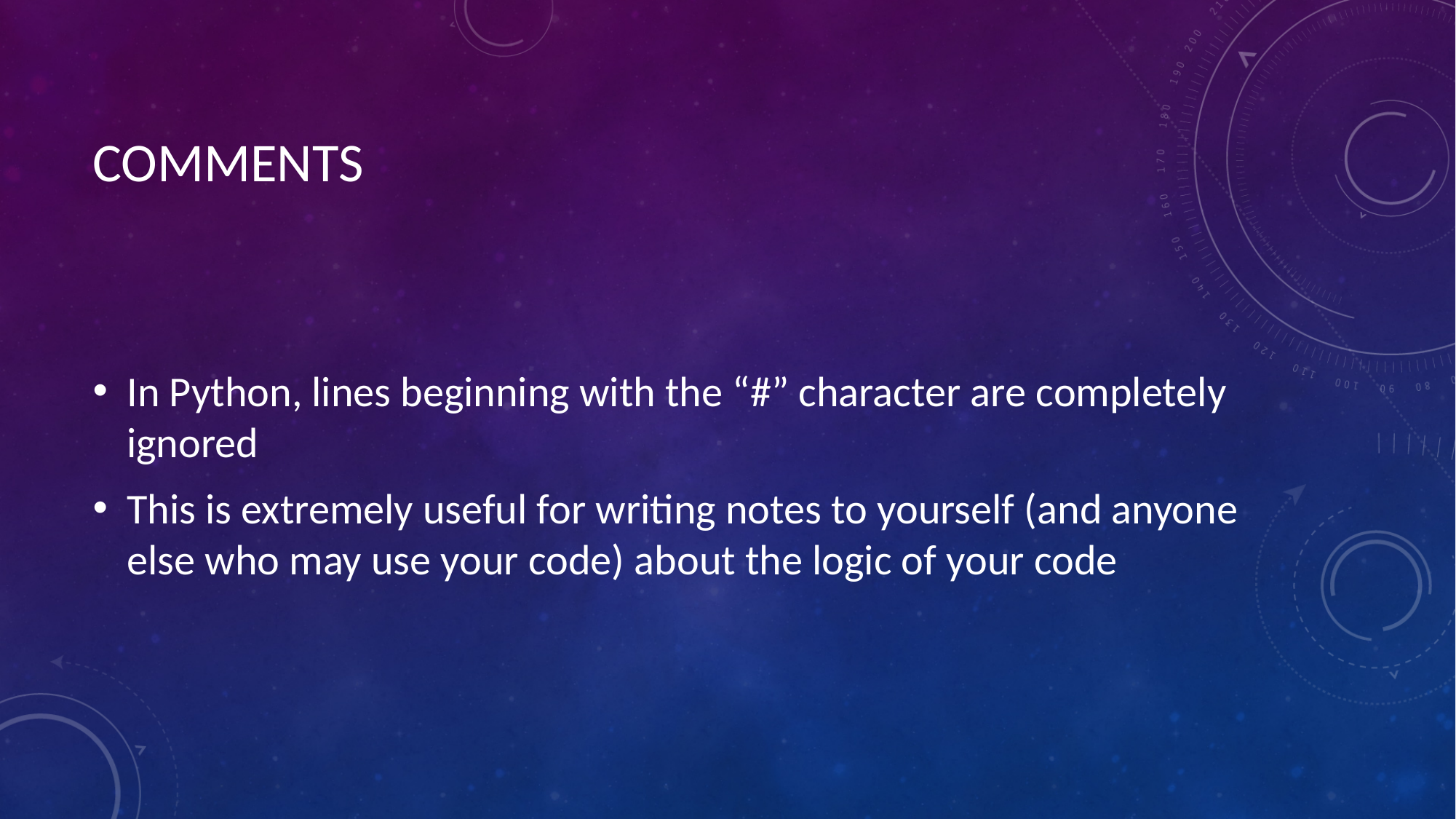

# Comments
In Python, lines beginning with the “#” character are completely ignored
This is extremely useful for writing notes to yourself (and anyone else who may use your code) about the logic of your code